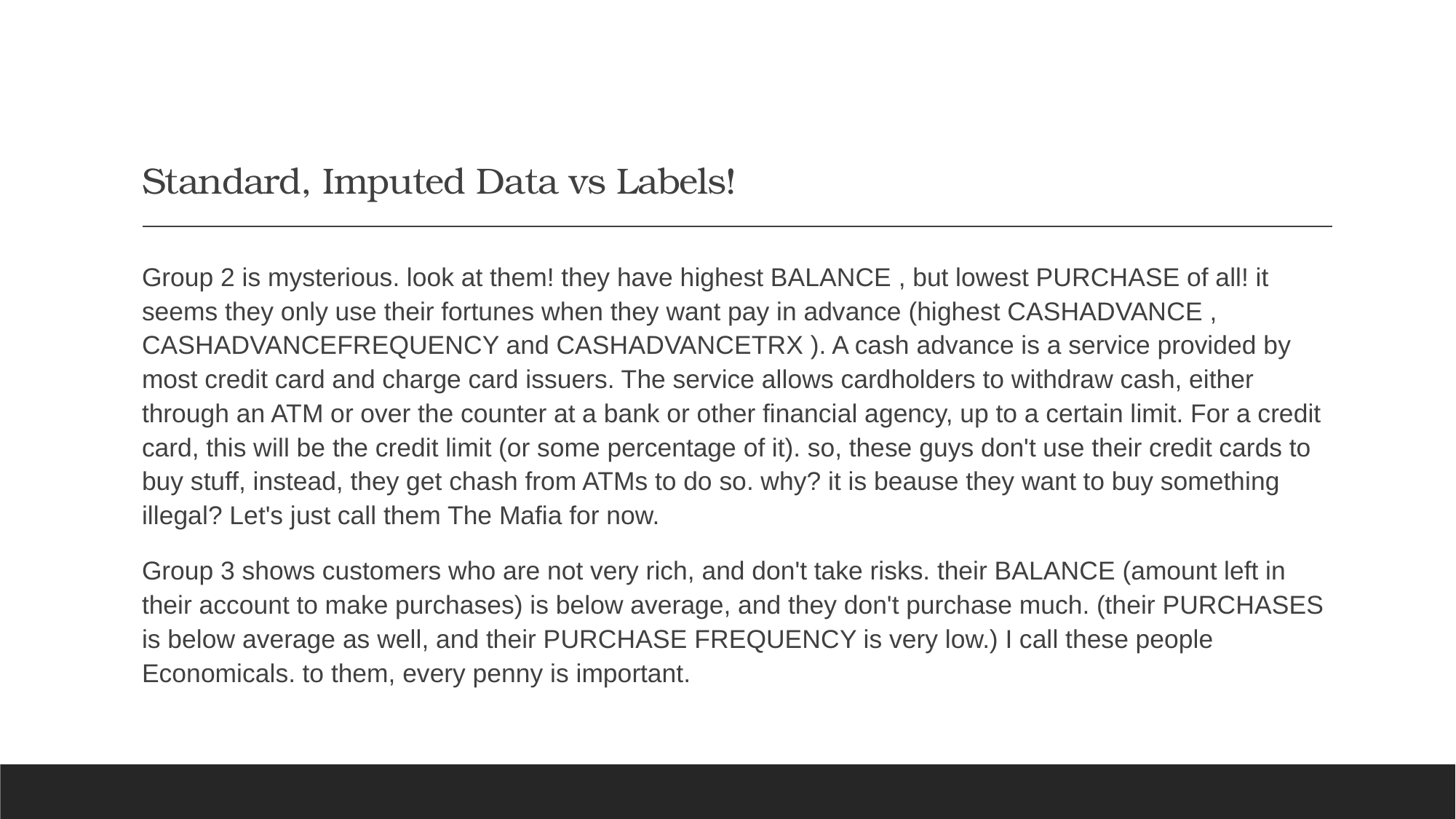

# Standard, Imputed Data vs Labels!
Group 2 is mysterious. look at them! they have highest BALANCE , but lowest PURCHASE of all! it seems they only use their fortunes when they want pay in advance (highest CASHADVANCE , CASHADVANCEFREQUENCY and CASHADVANCETRX ). A cash advance is a service provided by most credit card and charge card issuers. The service allows cardholders to withdraw cash, either through an ATM or over the counter at a bank or other financial agency, up to a certain limit. For a credit card, this will be the credit limit (or some percentage of it). so, these guys don't use their credit cards to buy stuff, instead, they get chash from ATMs to do so. why? it is beause they want to buy something illegal? Let's just call them The Mafia for now.
Group 3 shows customers who are not very rich, and don't take risks. their BALANCE (amount left in their account to make purchases) is below average, and they don't purchase much. (their PURCHASES is below average as well, and their PURCHASE FREQUENCY is very low.) I call these people Economicals. to them, every penny is important.